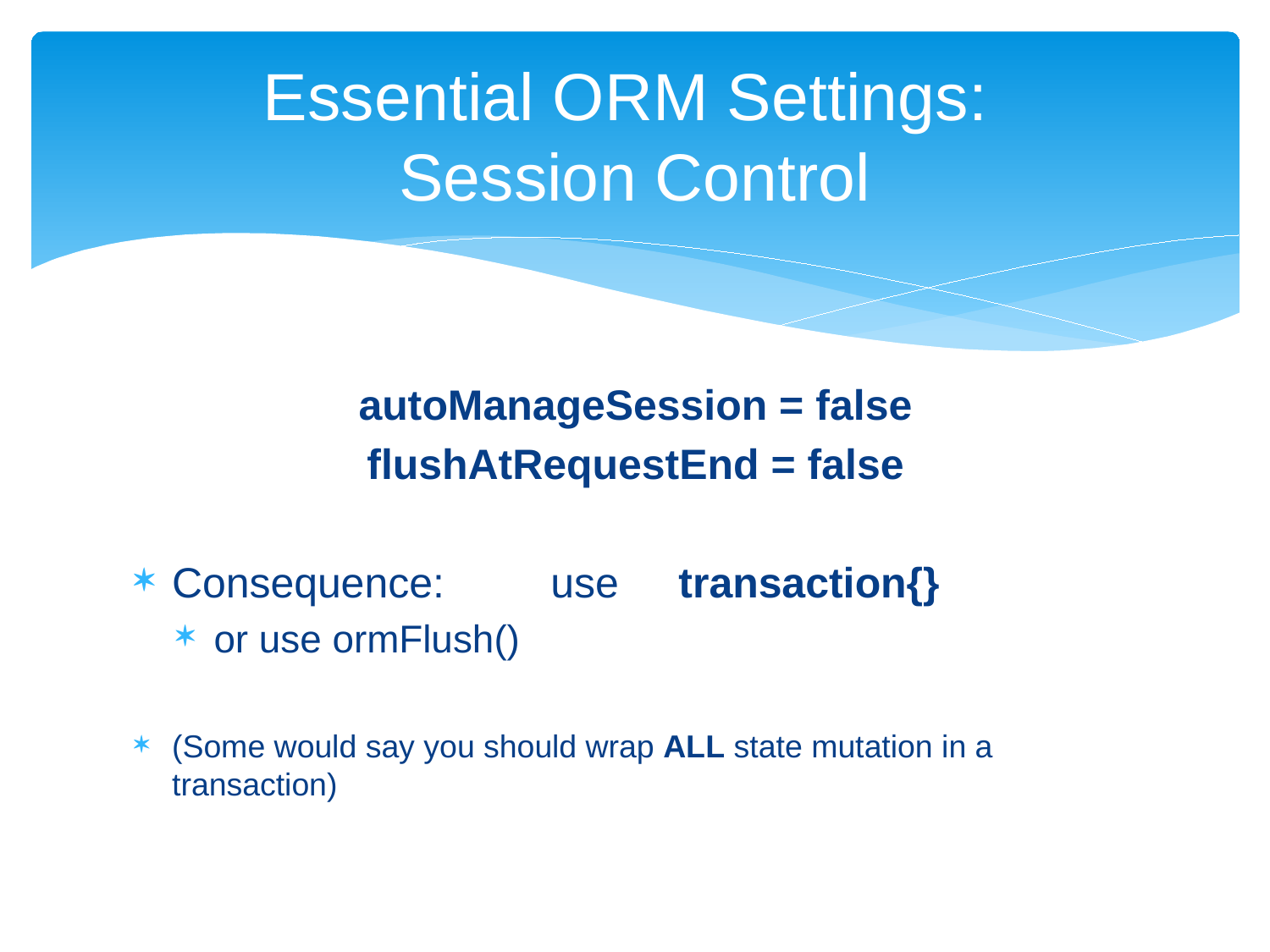

# Essential ORM Settings: Session Control
autoManageSession = false
flushAtRequestEnd = false

Consequence:         use     transaction{}
or use ormFlush()

(Some would say you should wrap ALL state mutation in a transaction)